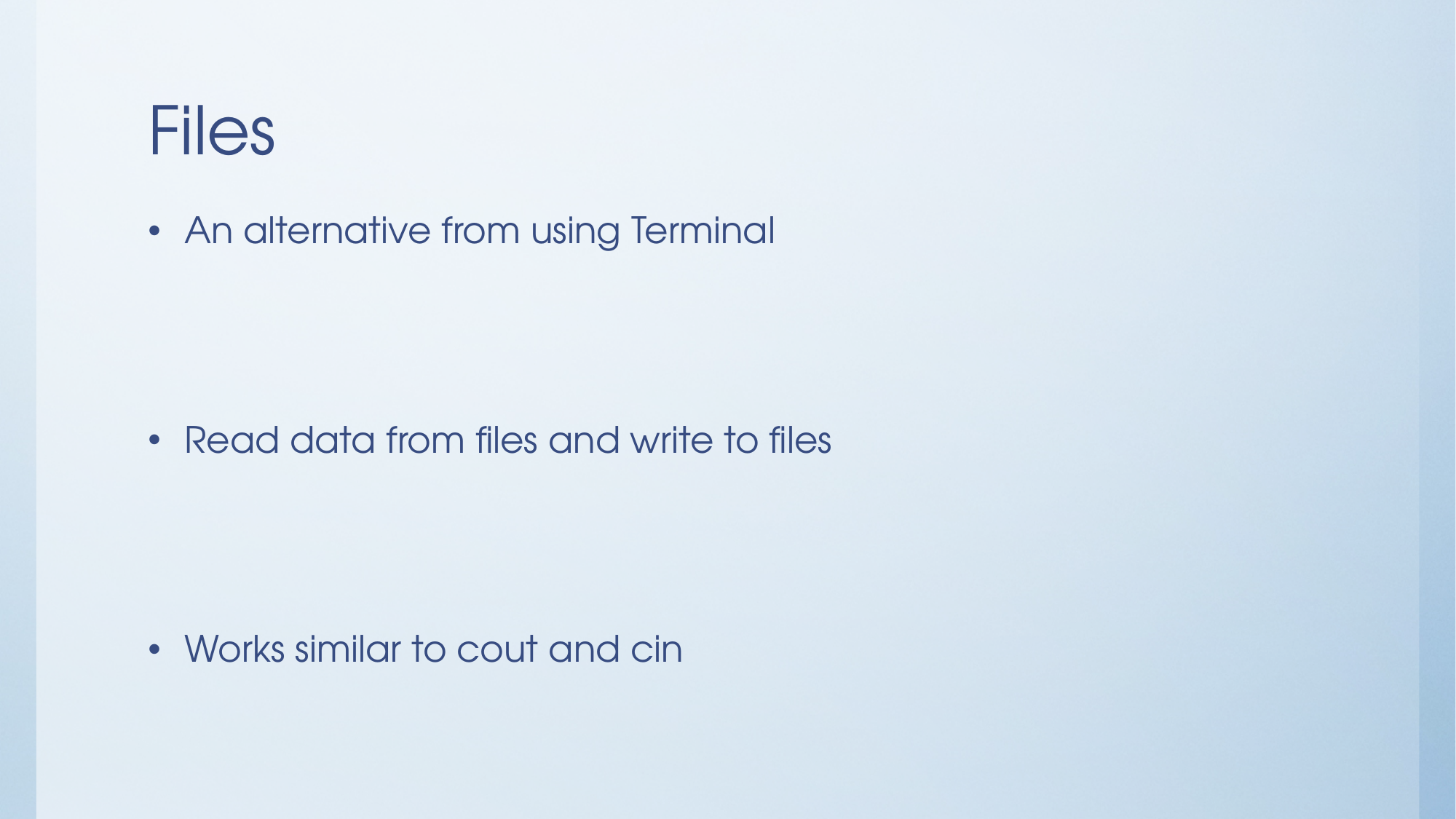

# Files
An alternative from using Terminal

Read data from files and write to files

Works similar to cout and cin